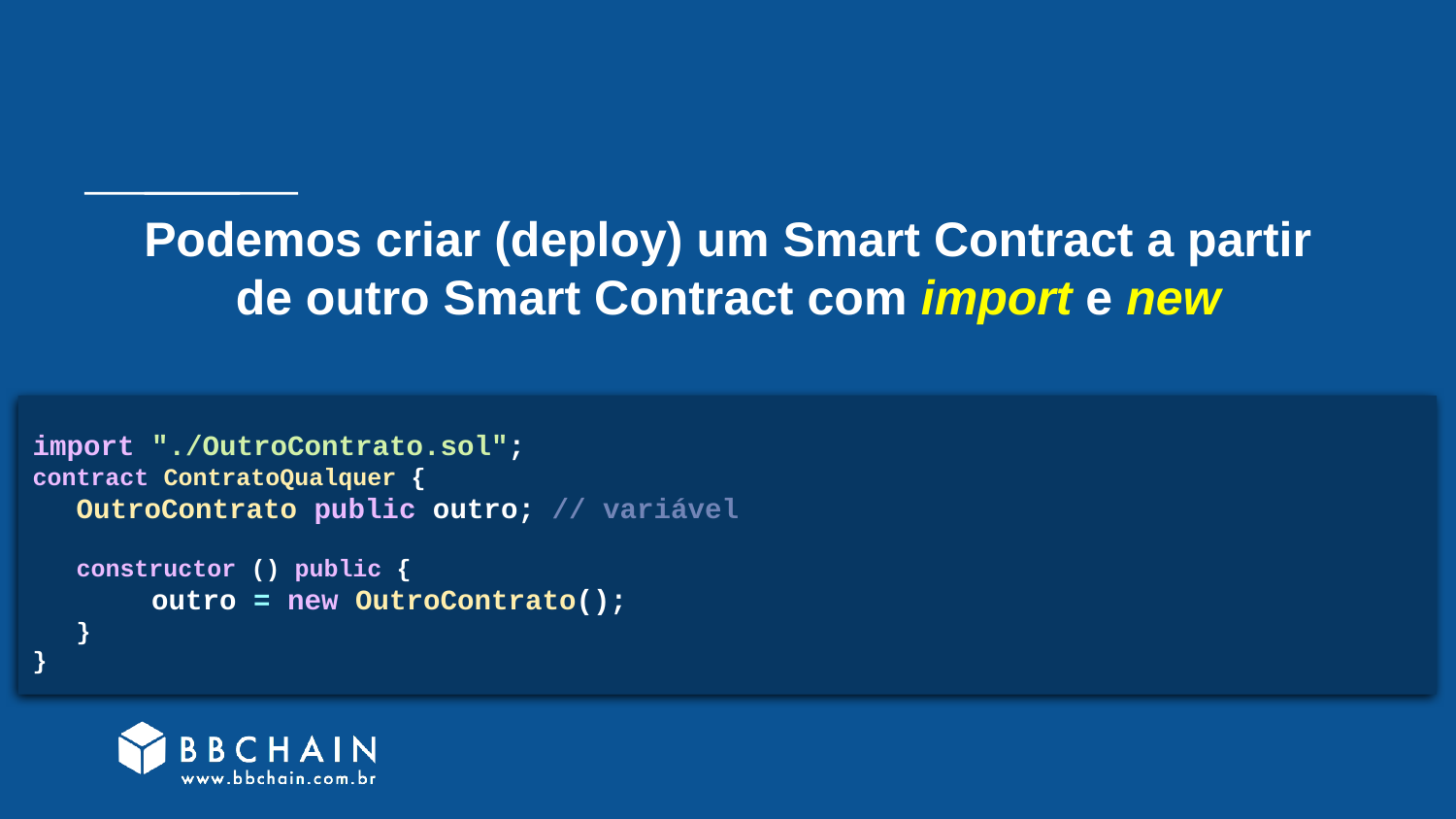

# Podemos criar (deploy) um Smart Contract a partir de outro Smart Contract com import e new
import "./OutroContrato.sol";
contract ContratoQualquer {
   OutroContrato public outro; // variável

   constructor () public {
       outro = new OutroContrato();
   }
}